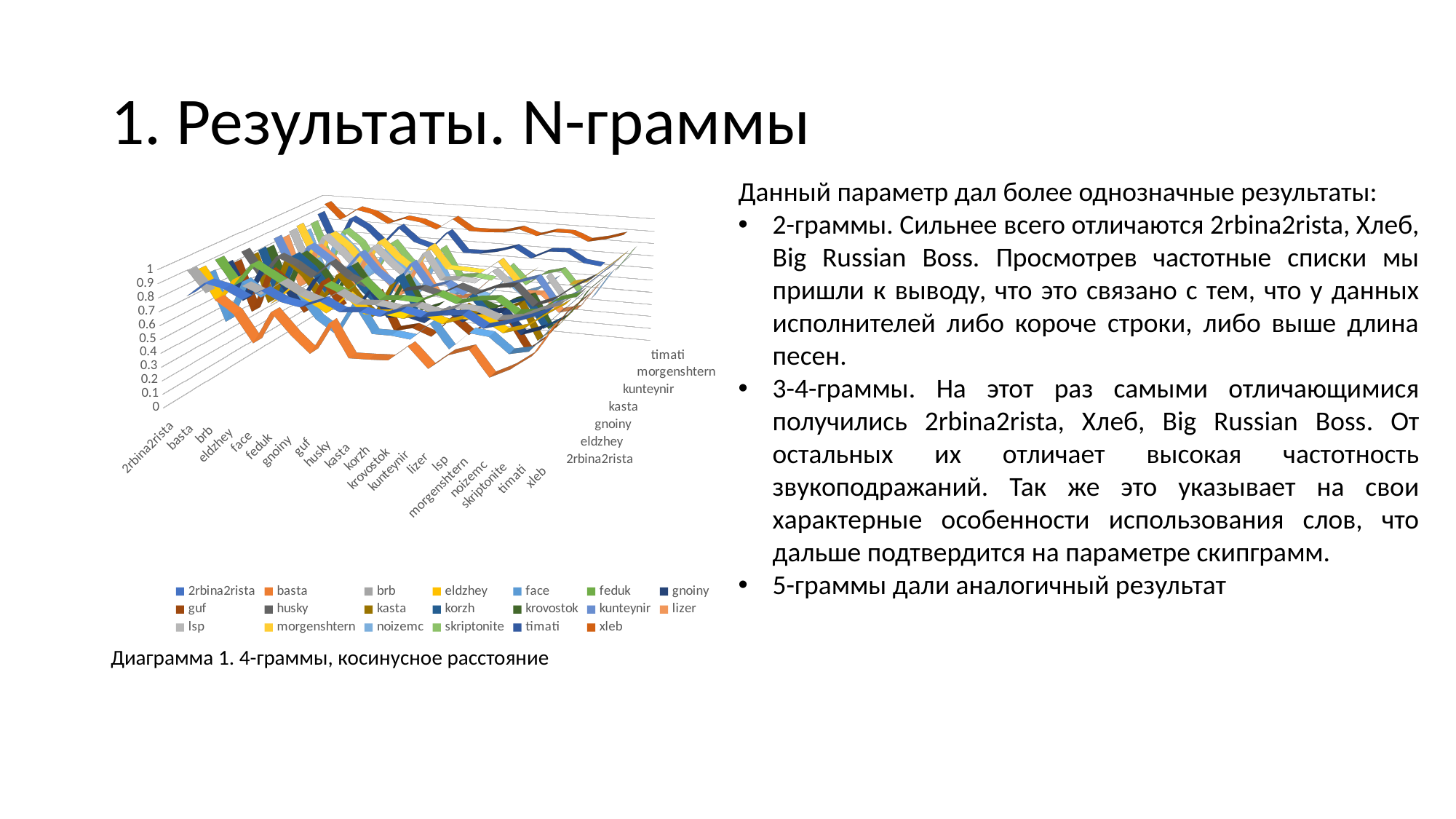

# 1. Результаты. N-граммы
Данный параметр дал более однозначные результаты:
2-граммы. Сильнее всего отличаются 2rbina2rista, Хлеб, Big Russian Boss. Просмотрев частотные списки мы пришли к выводу, что это связано с тем, что у данных исполнителей либо короче строки, либо выше длина песен.
3-4-граммы. На этот раз самыми отличающимися получились 2rbina2rista, Хлеб, Big Russian Boss. От остальных их отличает высокая частотность звукоподражаний. Так же это указывает на свои характерные особенности использования слов, что дальше подтвердится на параметре скипграмм.
5-граммы дали аналогичный результат

[unsupported chart]

Диаграмма 1. 4-граммы, косинусное расстояние